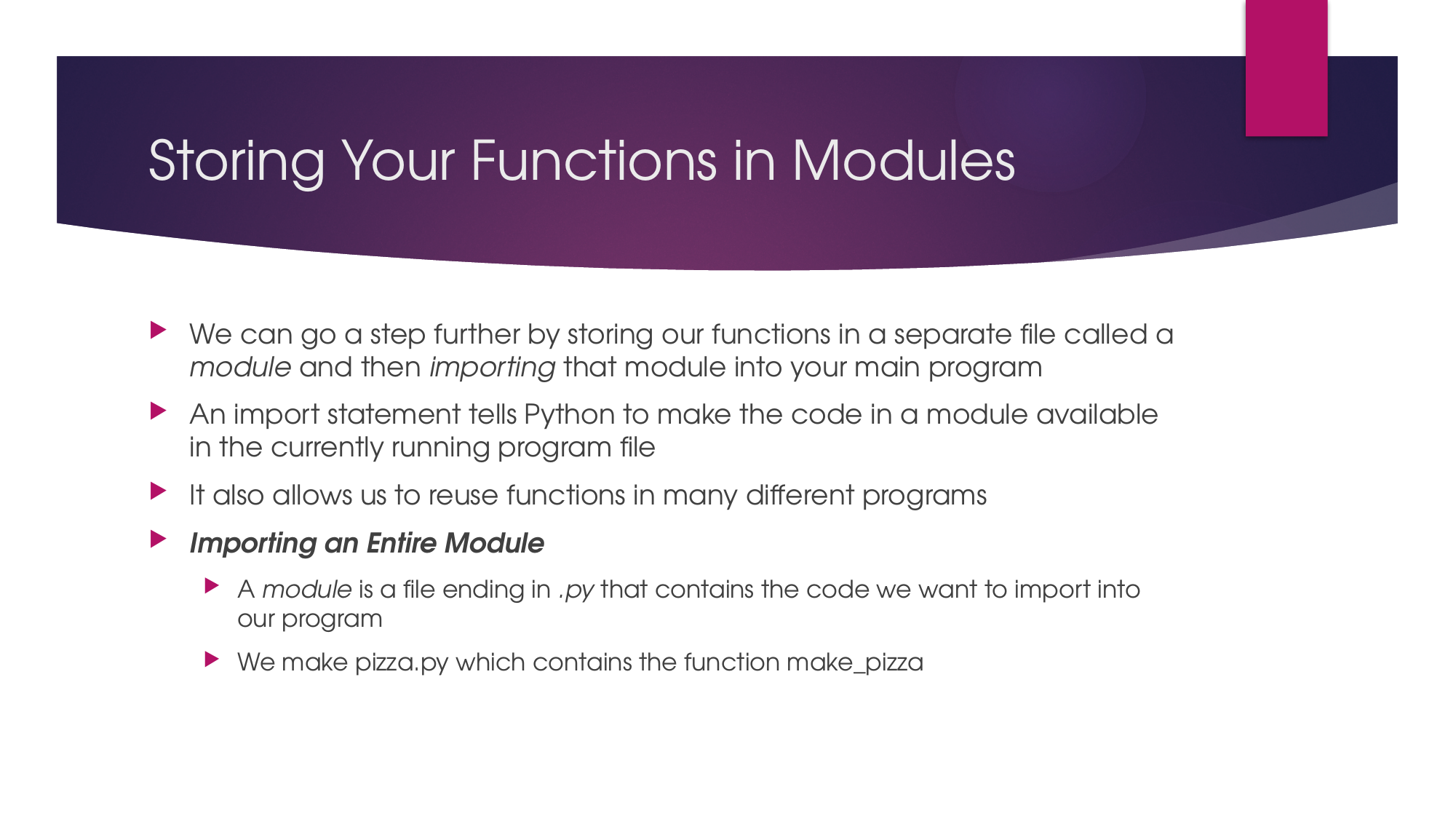

# Storing Your Functions in Modules
We can go a step further by storing our functions in a separate file called a module and then importing that module into your main program
An import statement tells Python to make the code in a module available in the currently running program file
It also allows us to reuse functions in many different programs
Importing an Entire Module
A module is a file ending in .py that contains the code we want to import into our program
We make pizza.py which contains the function make_pizza